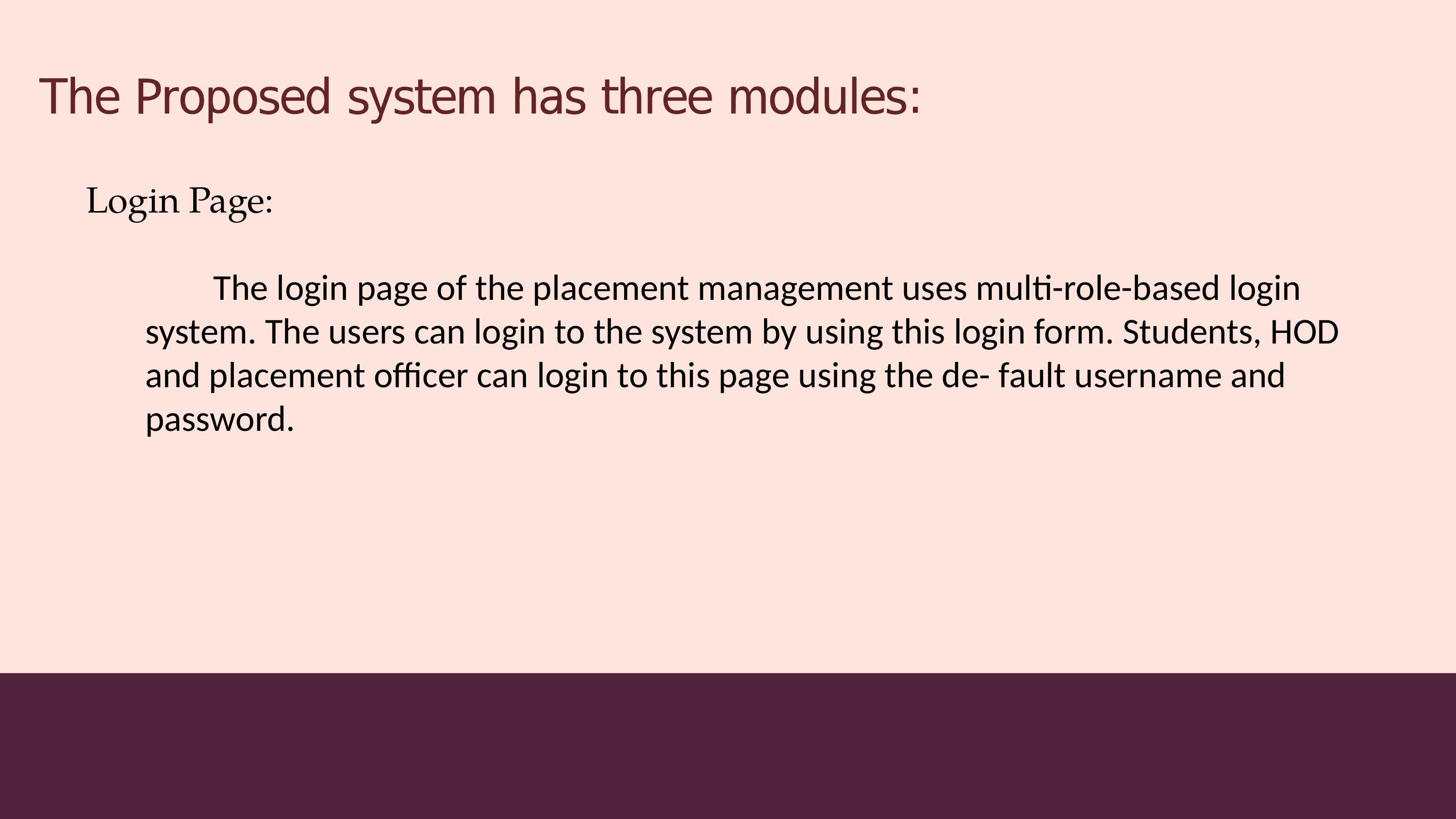

# The Proposed system has three modules:
Login Page:

              The login page of the placement management uses multi-role-based login system. The users can login to the system by using this login form. Students, HOD and placement officer can login to this page using the de- fault username and password.